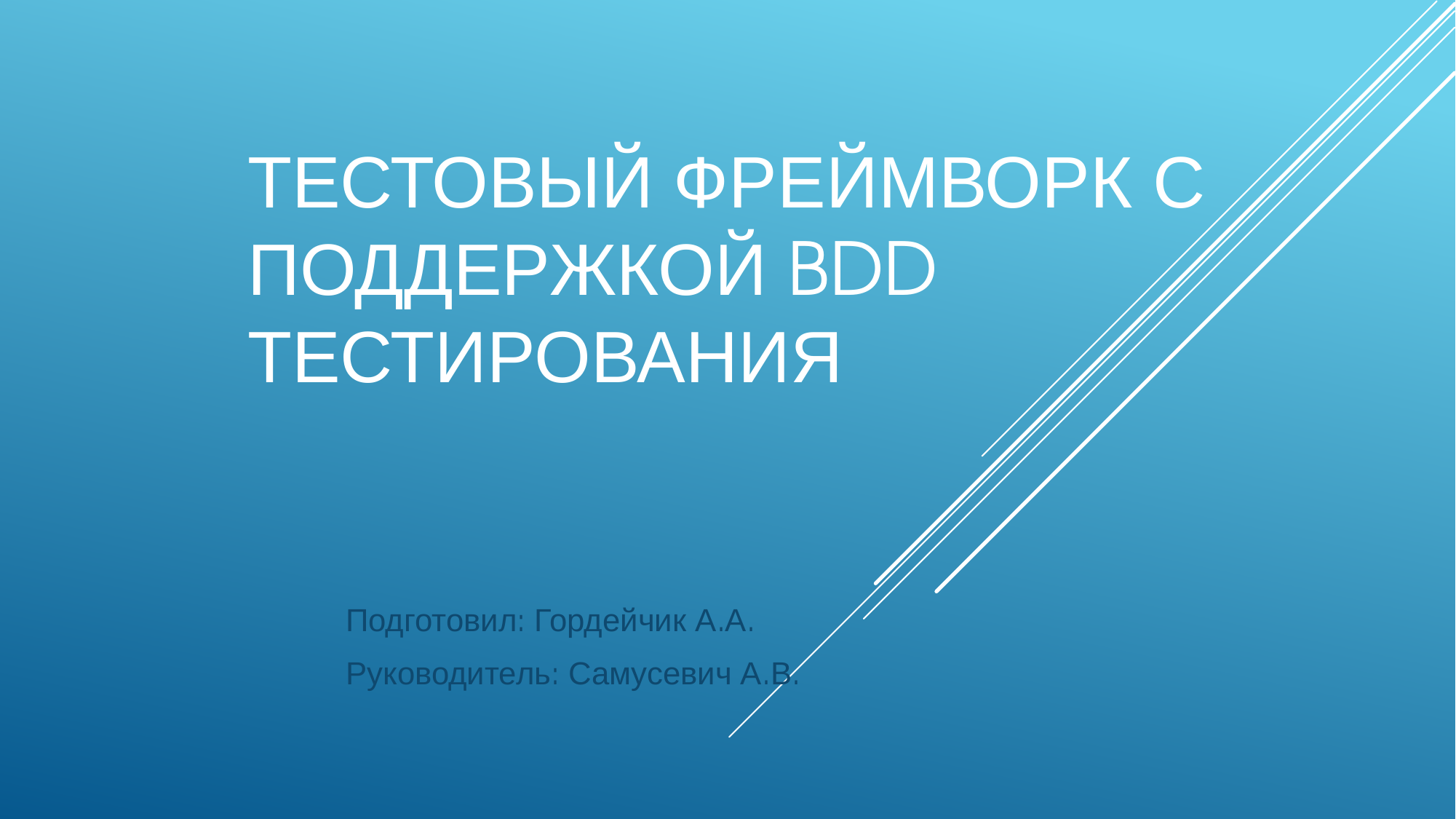

# Тестовый фреймворк с поддержкой BDD тестирования
Подготовил: Гордейчик А.А.
Руководитель: Самусевич А.В.